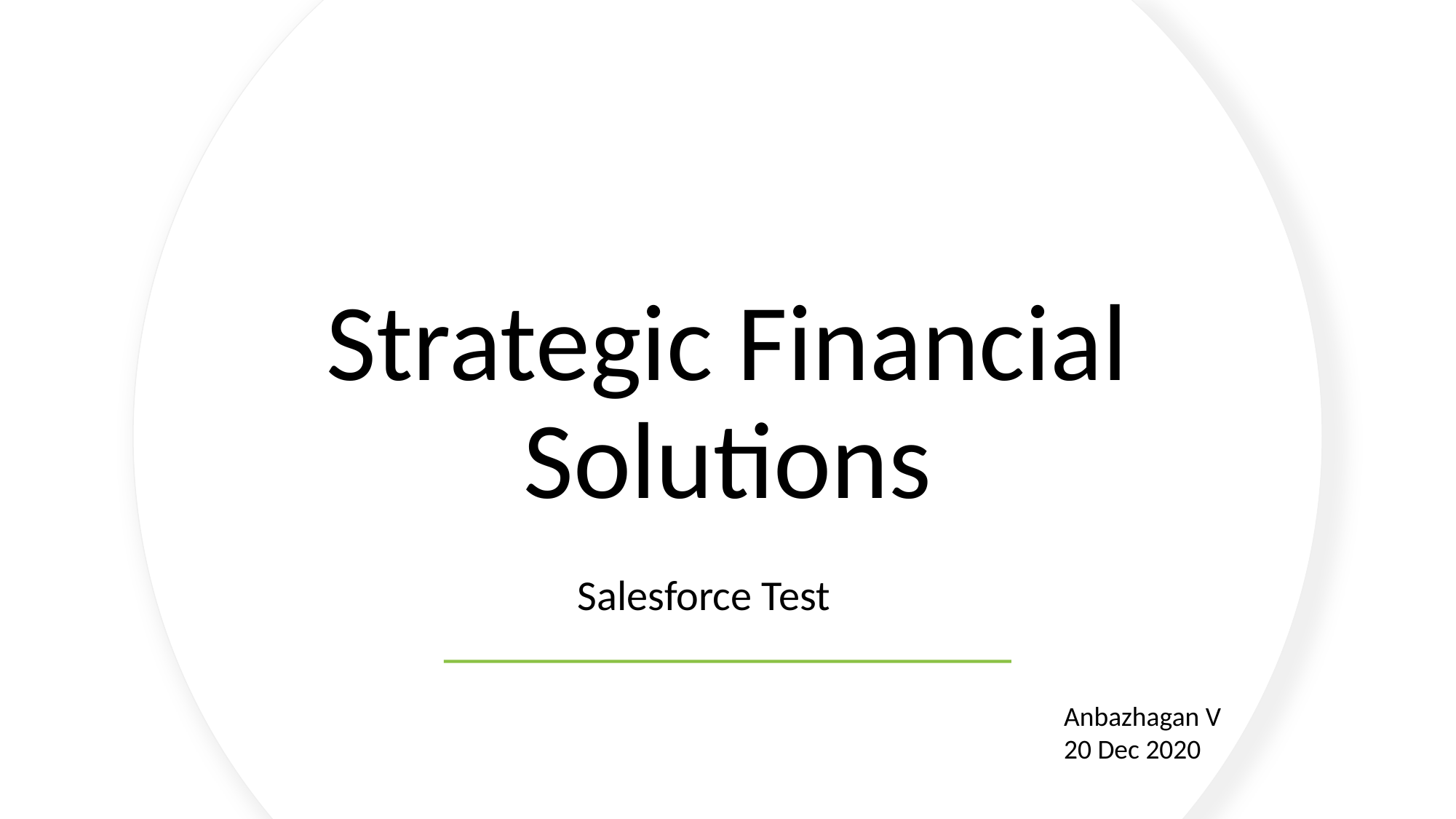

# Strategic Financial Solutions
Salesforce Test

Anbazhagan V
20 Dec 2020